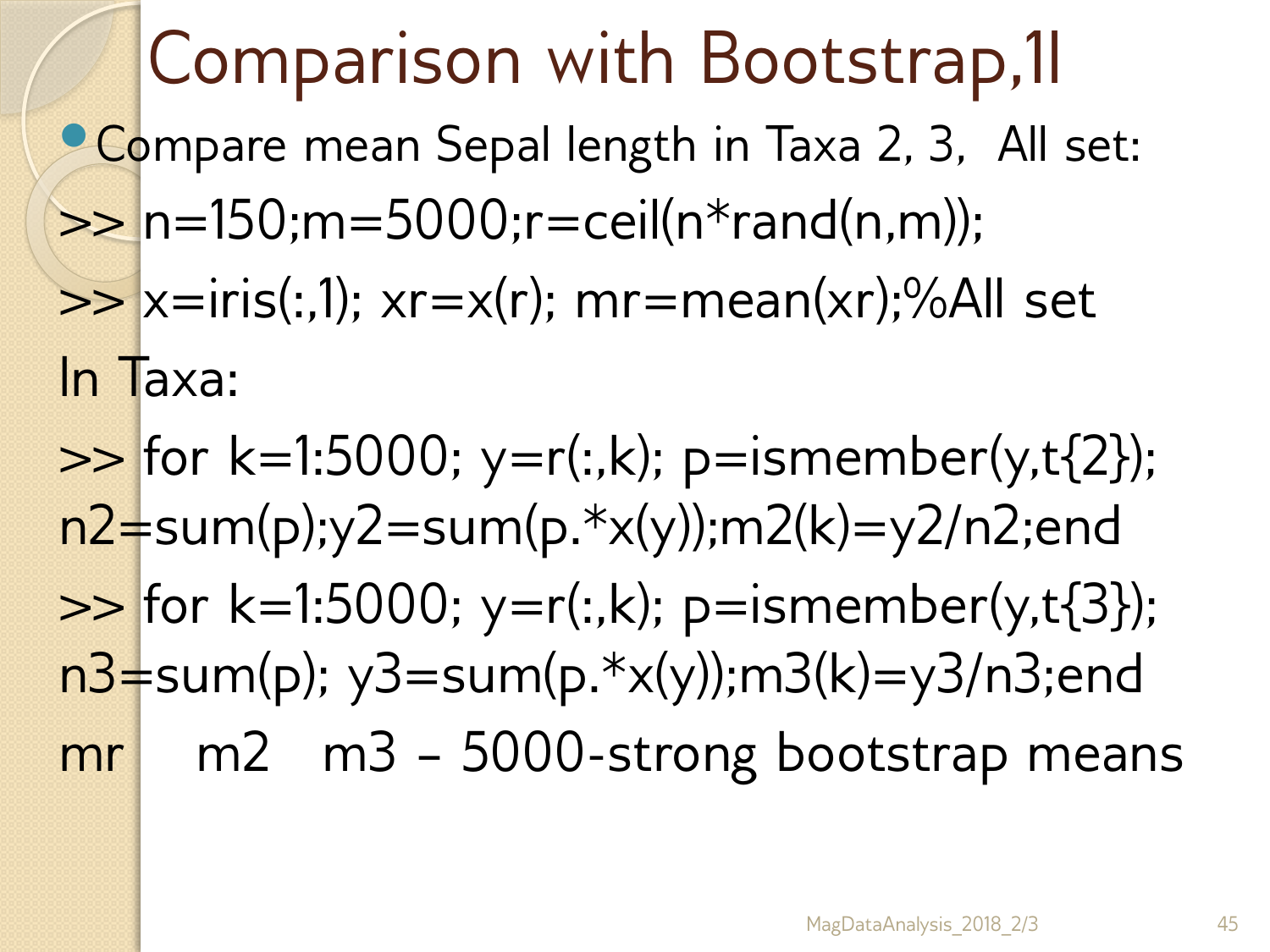

# Comparison with Bootstrap,1I
Compare mean Sepal length in Taxa 2, 3,  All set:
>> n=150;m=5000;r=ceil(n*rand(n,m));
>> x=iris(:,1); xr=x(r); mr=mean(xr);%All set
In Taxa:
>> for k=1:5000; y=r(:,k); p=ismember(y,t{2}); n2=sum(p);y2=sum(p.*x(y));m2(k)=y2/n2;end
>> for k=1:5000; y=r(:,k); p=ismember(y,t{3}); n3=sum(p); y3=sum(p.*x(y));m3(k)=y3/n3;end
mr    m2   m3 – 5000-strong bootstrap means

MagDataAnalysis_2018_2/3
45